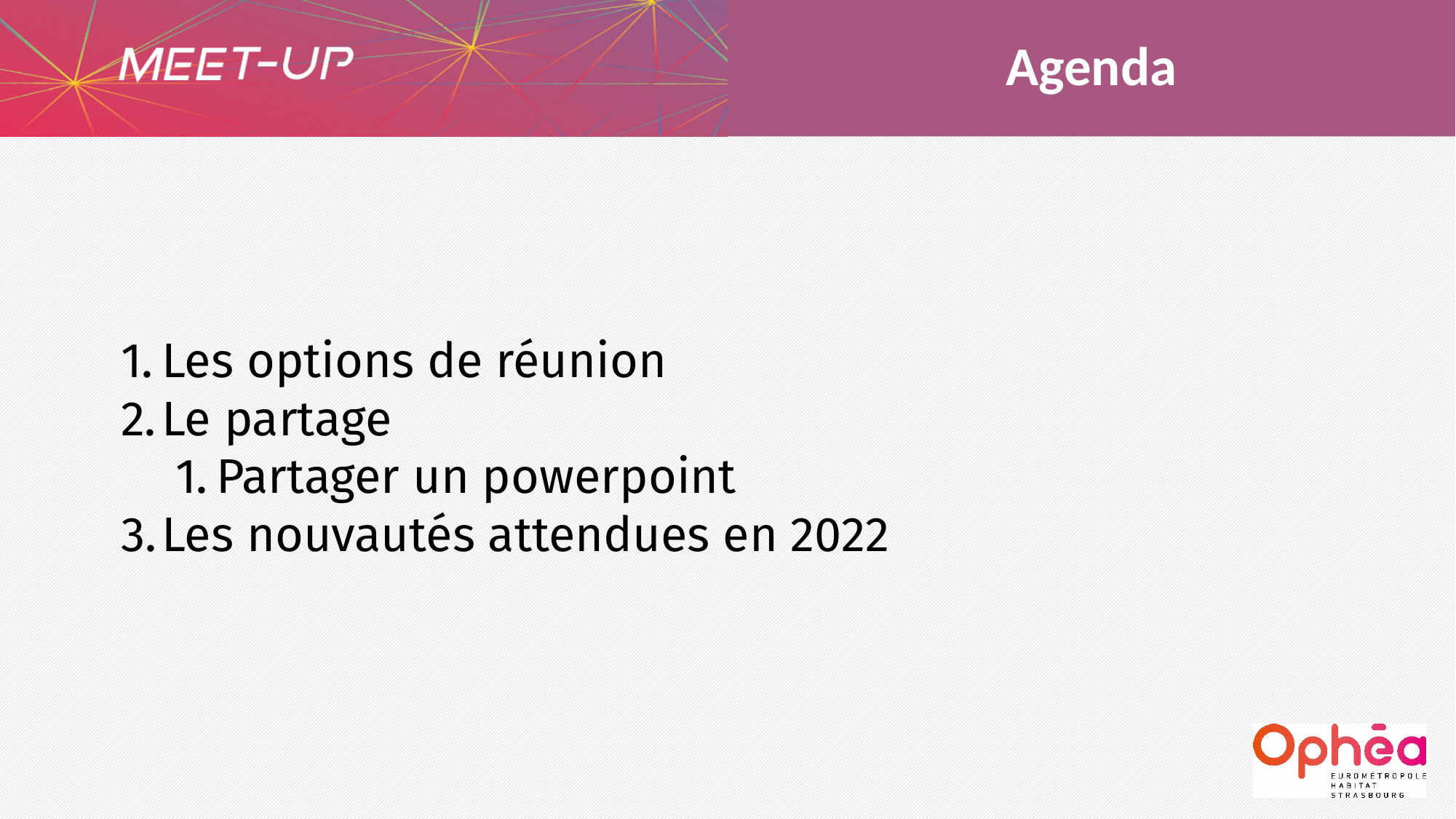

Agenda
Les options de réunion
Le partage
Partager un powerpoint
Les nouvautés attendues en 2022